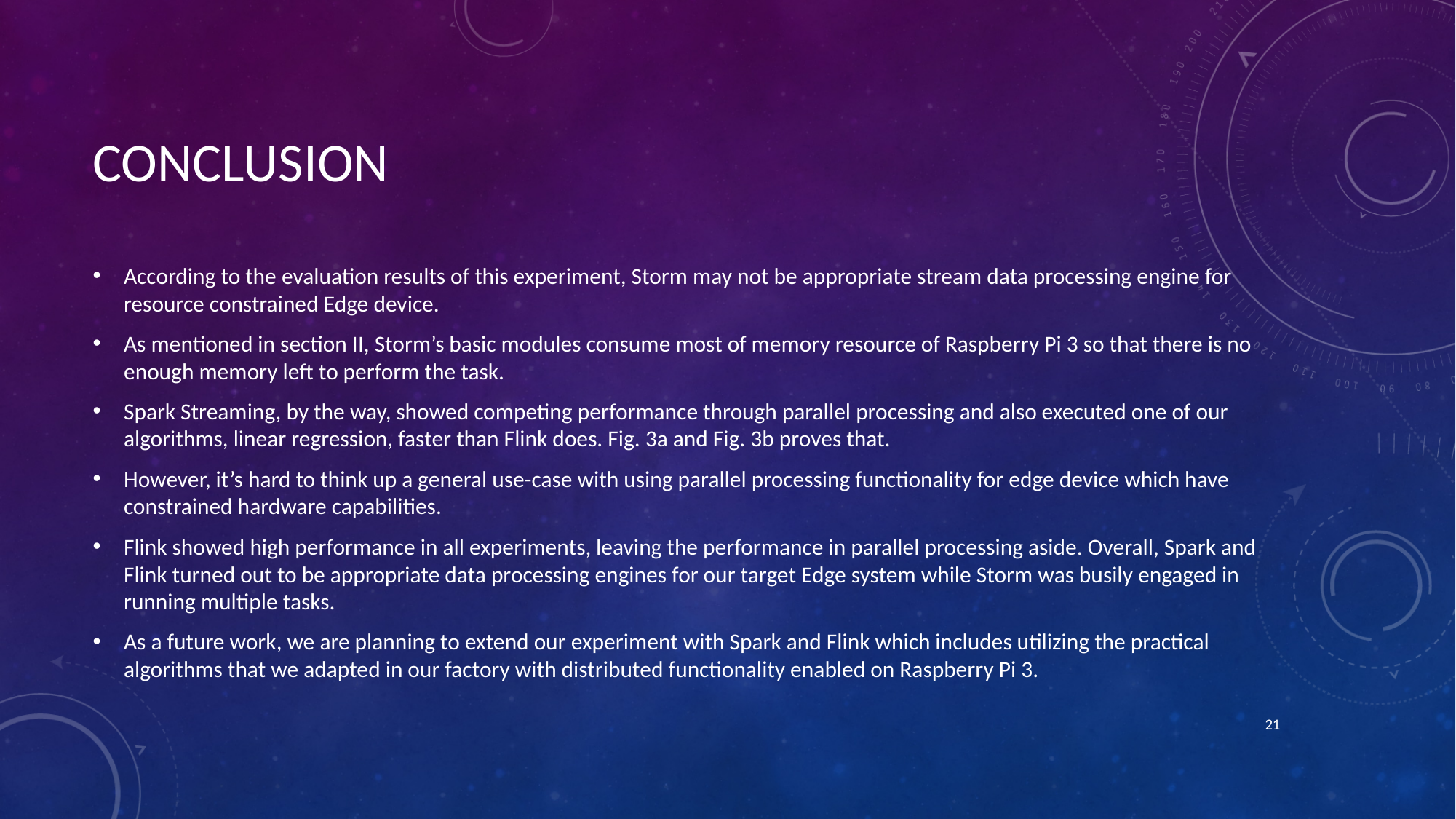

# conclusion
According to the evaluation results of this experiment, Storm may not be appropriate stream data processing engine for resource constrained Edge device.
As mentioned in section II, Storm’s basic modules consume most of memory resource of Raspberry Pi 3 so that there is no enough memory left to perform the task.
Spark Streaming, by the way, showed competing performance through parallel processing and also executed one of our algorithms, linear regression, faster than Flink does. Fig. 3a and Fig. 3b proves that.
However, it’s hard to think up a general use-case with using parallel processing functionality for edge device which have constrained hardware capabilities.
Flink showed high performance in all experiments, leaving the performance in parallel processing aside. Overall, Spark and Flink turned out to be appropriate data processing engines for our target Edge system while Storm was busily engaged in running multiple tasks.
As a future work, we are planning to extend our experiment with Spark and Flink which includes utilizing the practical algorithms that we adapted in our factory with distributed functionality enabled on Raspberry Pi 3.

21